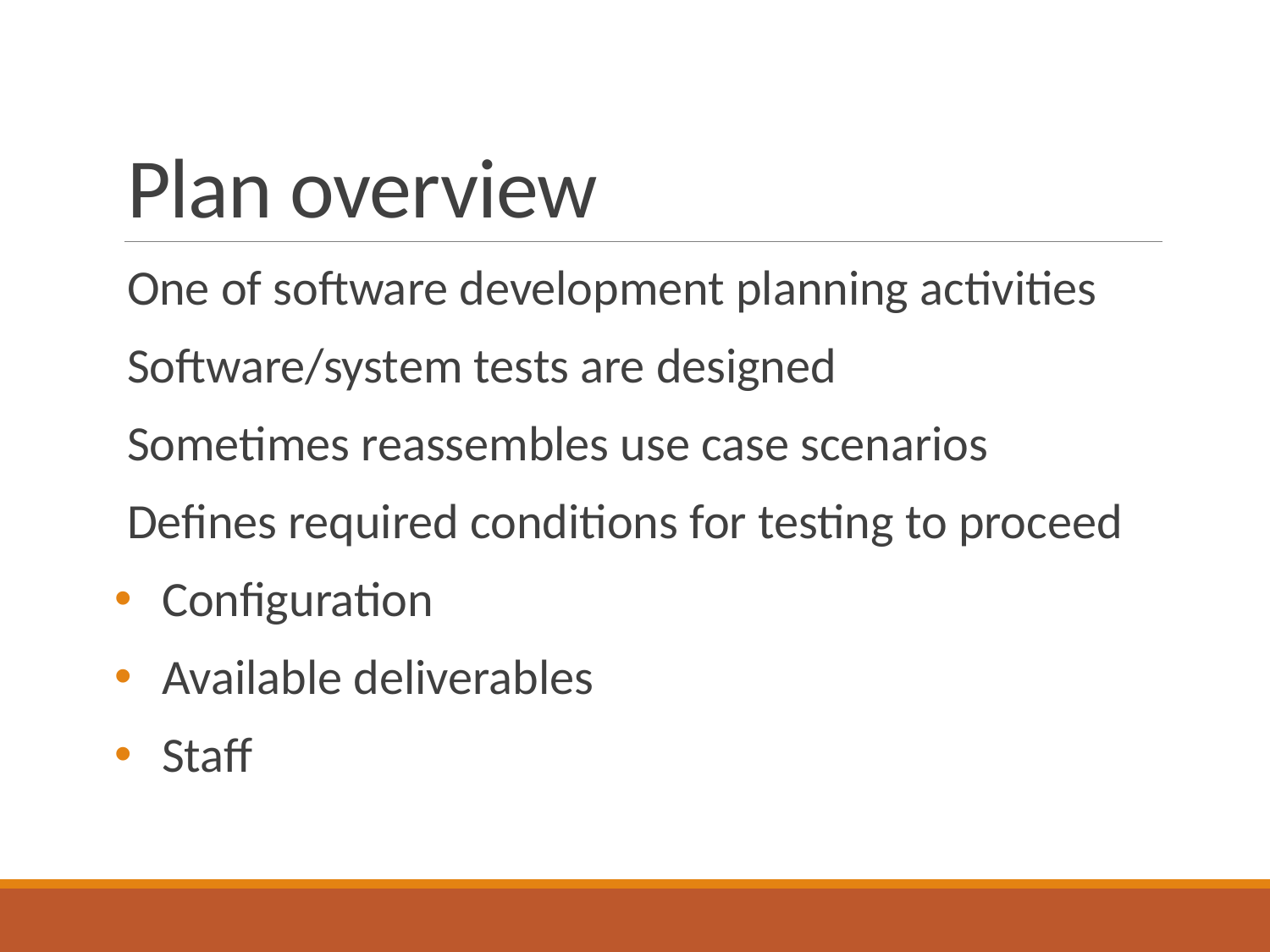

# Plan overview
One of software development planning activities
Software/system tests are designed
Sometimes reassembles use case scenarios
Defines required conditions for testing to proceed
Configuration
Available deliverables
Staff